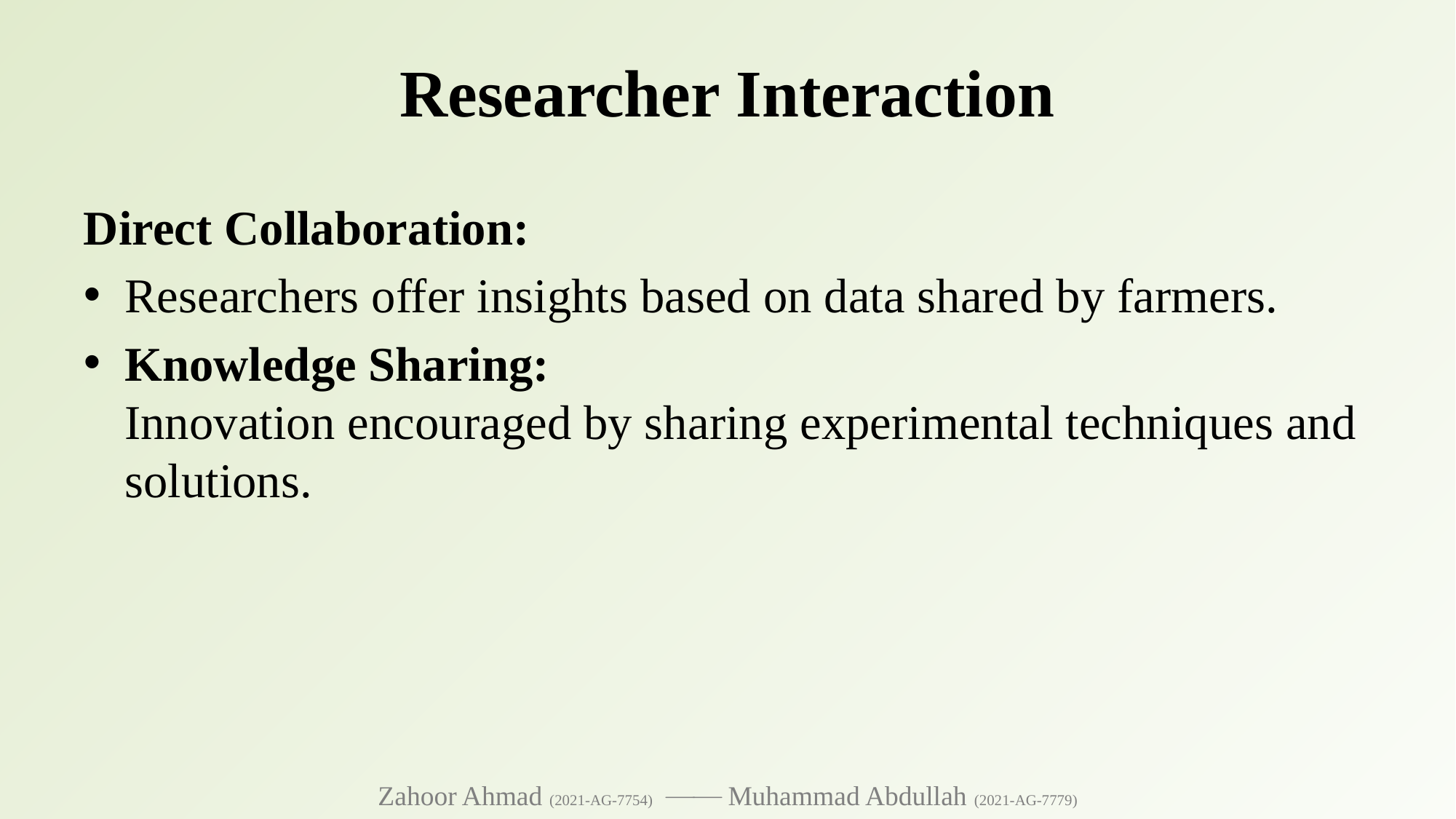

# Researcher Interaction
Direct Collaboration:
Researchers offer insights based on data shared by farmers.
Knowledge Sharing:
Innovation encouraged by sharing experimental techniques and solutions.
Zahoor Ahmad (2021-AG-7754)  ⎯⎯ Muhammad Abdullah (2021-AG-7779)